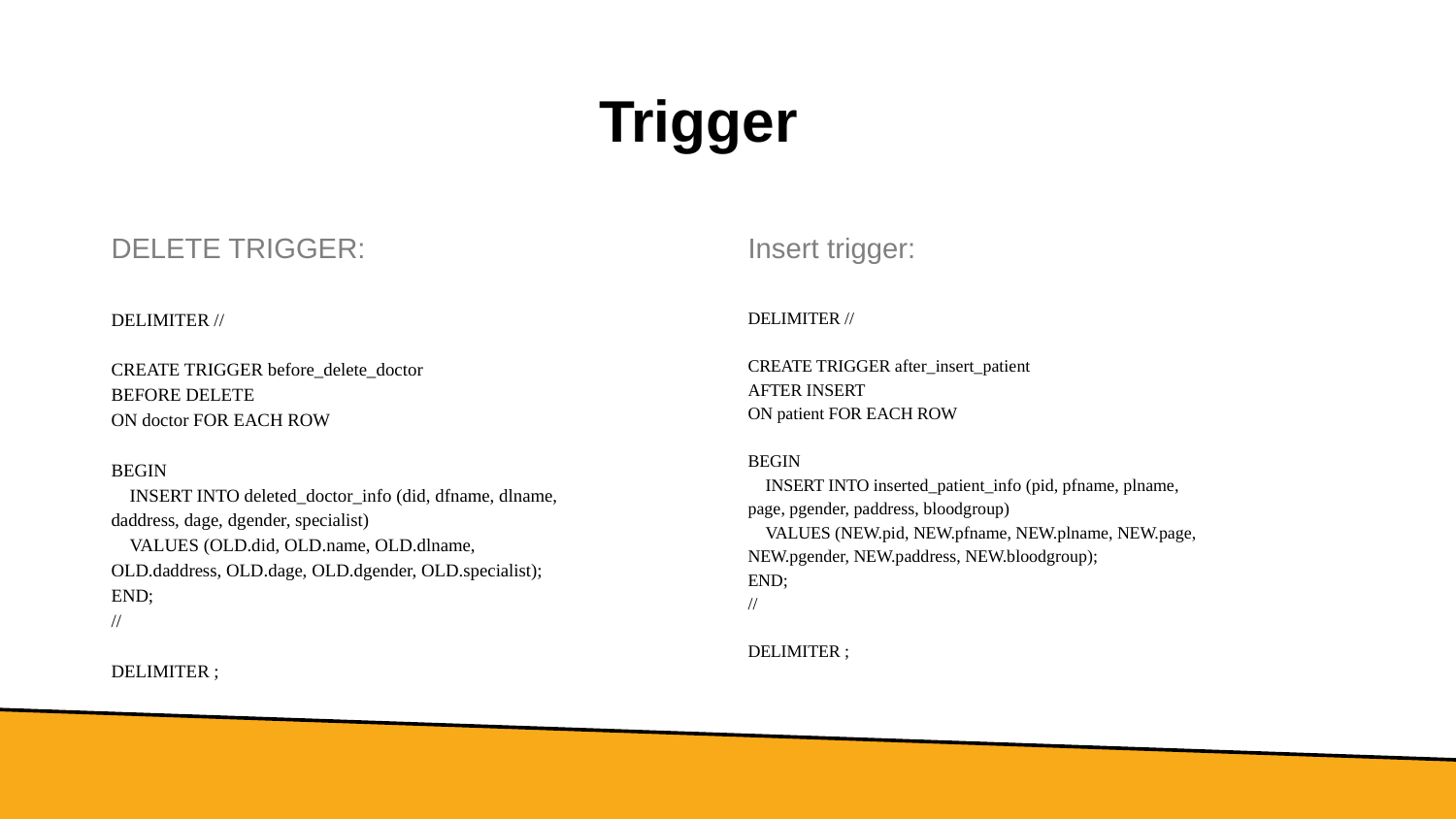

# Trigger
DELETE TRIGGER:
Insert trigger:
DELIMITER //

CREATE TRIGGER before_delete_doctor
BEFORE DELETE
ON doctor FOR EACH ROW

BEGIN
    INSERT INTO deleted_doctor_info (did, dfname, dlname, daddress, dage, dgender, specialist)
    VALUES (OLD.did, OLD.name, OLD.dlname, OLD.daddress, OLD.dage, OLD.dgender, OLD.specialist);
END;
//

DELIMITER ;

DELIMITER //

CREATE TRIGGER after_insert_patient
AFTER INSERT
ON patient FOR EACH ROW

BEGIN
    INSERT INTO inserted_patient_info (pid, pfname, plname, page, pgender, paddress, bloodgroup)
    VALUES (NEW.pid, NEW.pfname, NEW.plname, NEW.page, NEW.pgender, NEW.paddress, NEW.bloodgroup);
END;
//

DELIMITER ;